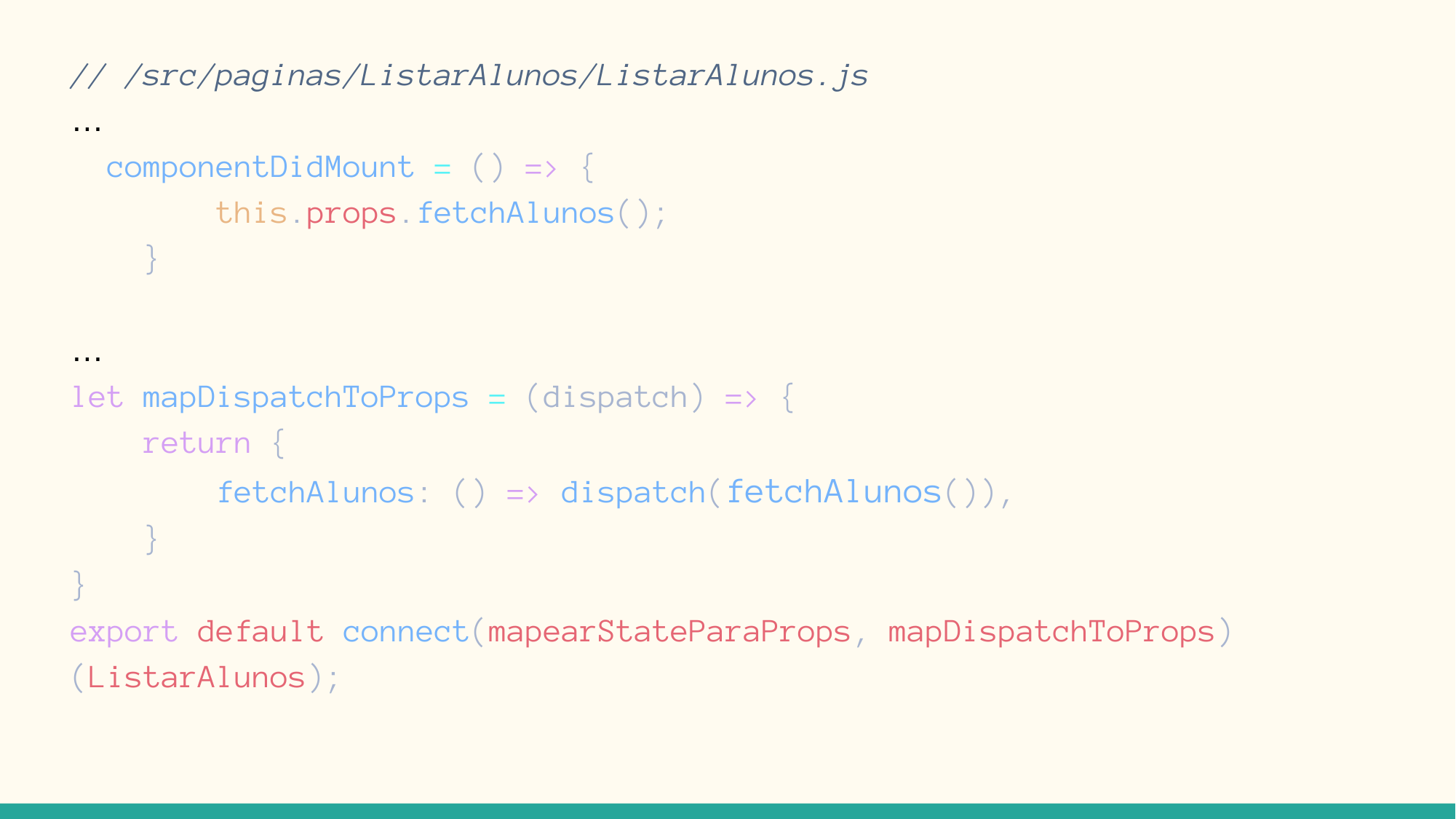

// /src/paginas/ListarAlunos/ListarAlunos.js
…
  componentDidMount = () => {
        this.props.fetchAlunos();
    }

…
let mapDispatchToProps = (dispatch) => {
    return {
        fetchAlunos: () => dispatch(fetchAlunos()),
    }
}
export default connect(mapearStateParaProps, mapDispatchToProps)
(ListarAlunos);